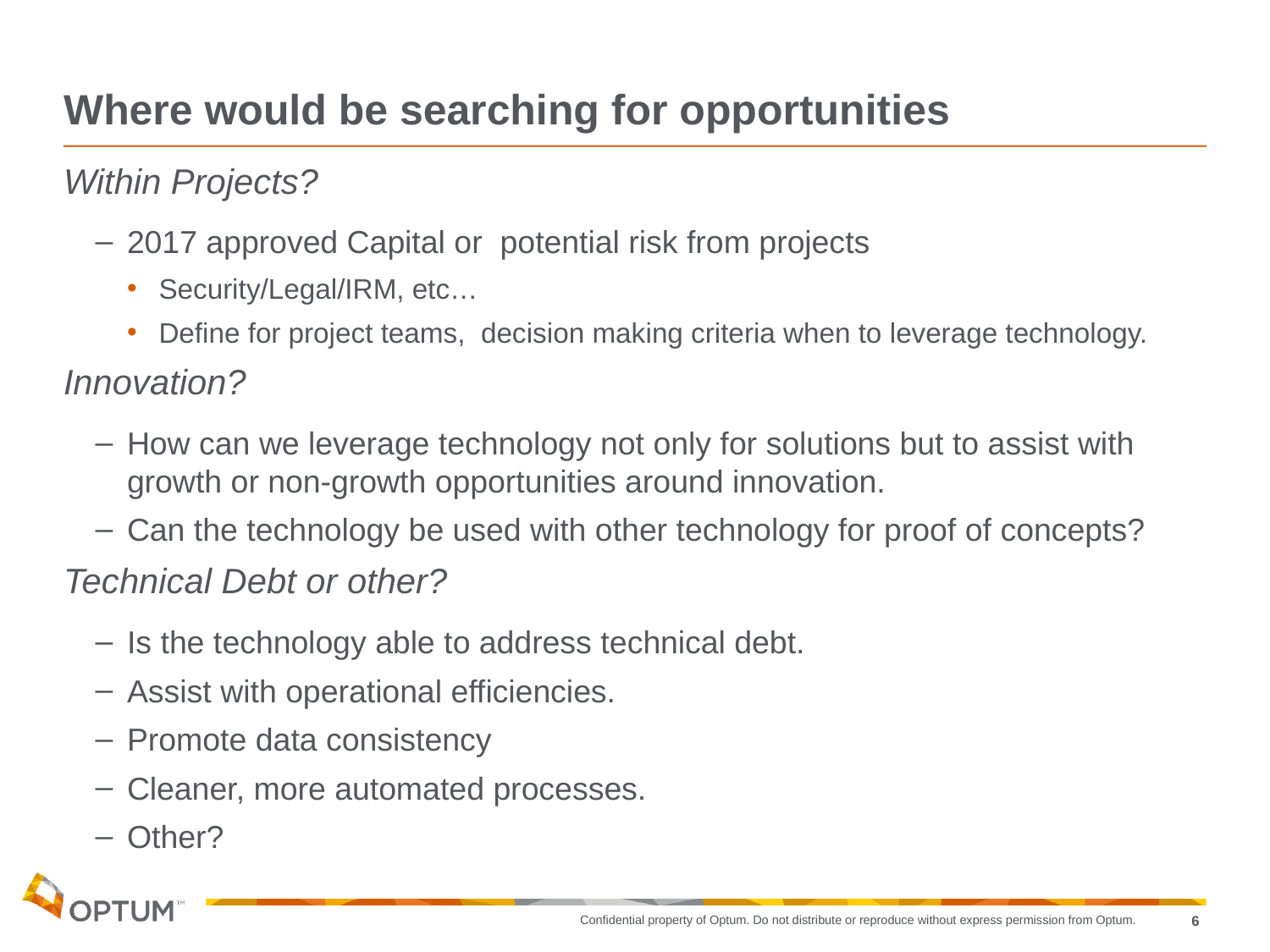

# Where would be searching for opportunities
Within Projects?
2017 approved Capital or  potential risk from projects
Security/Legal/IRM, etc…
Define for project teams,  decision making criteria when to leverage technology.
Innovation?
How can we leverage technology not only for solutions but to assist with growth or non-growth opportunities around innovation.
Can the technology be used with other technology for proof of concepts?
Technical Debt or other?
Is the technology able to address technical debt.
Assist with operational efficiencies.
Promote data consistency
Cleaner, more automated processes.
Other?